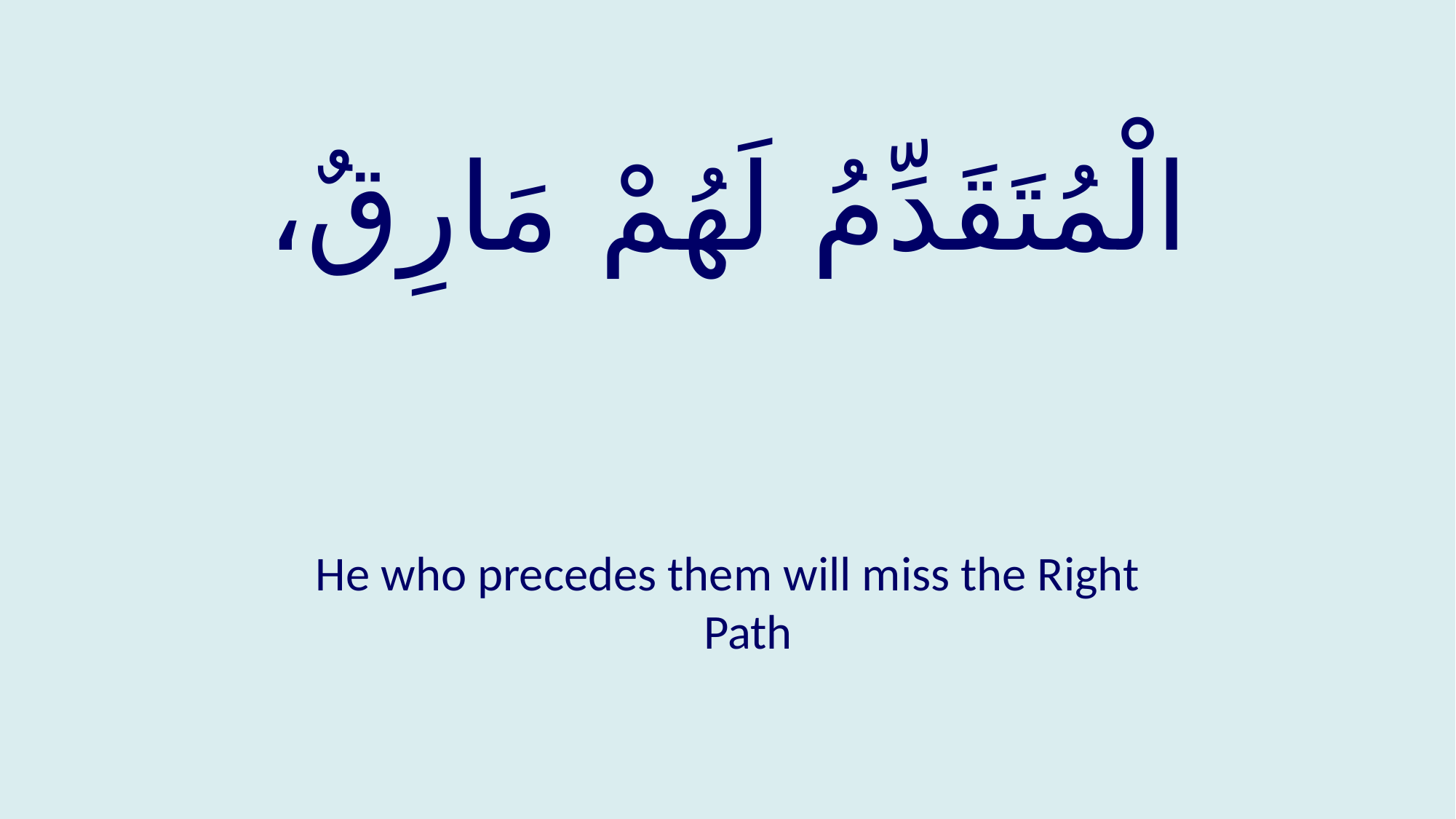

# الْمُتَقَدِّمُ لَهُمْ مَارِقٌ،
He who precedes them will miss the Right Path